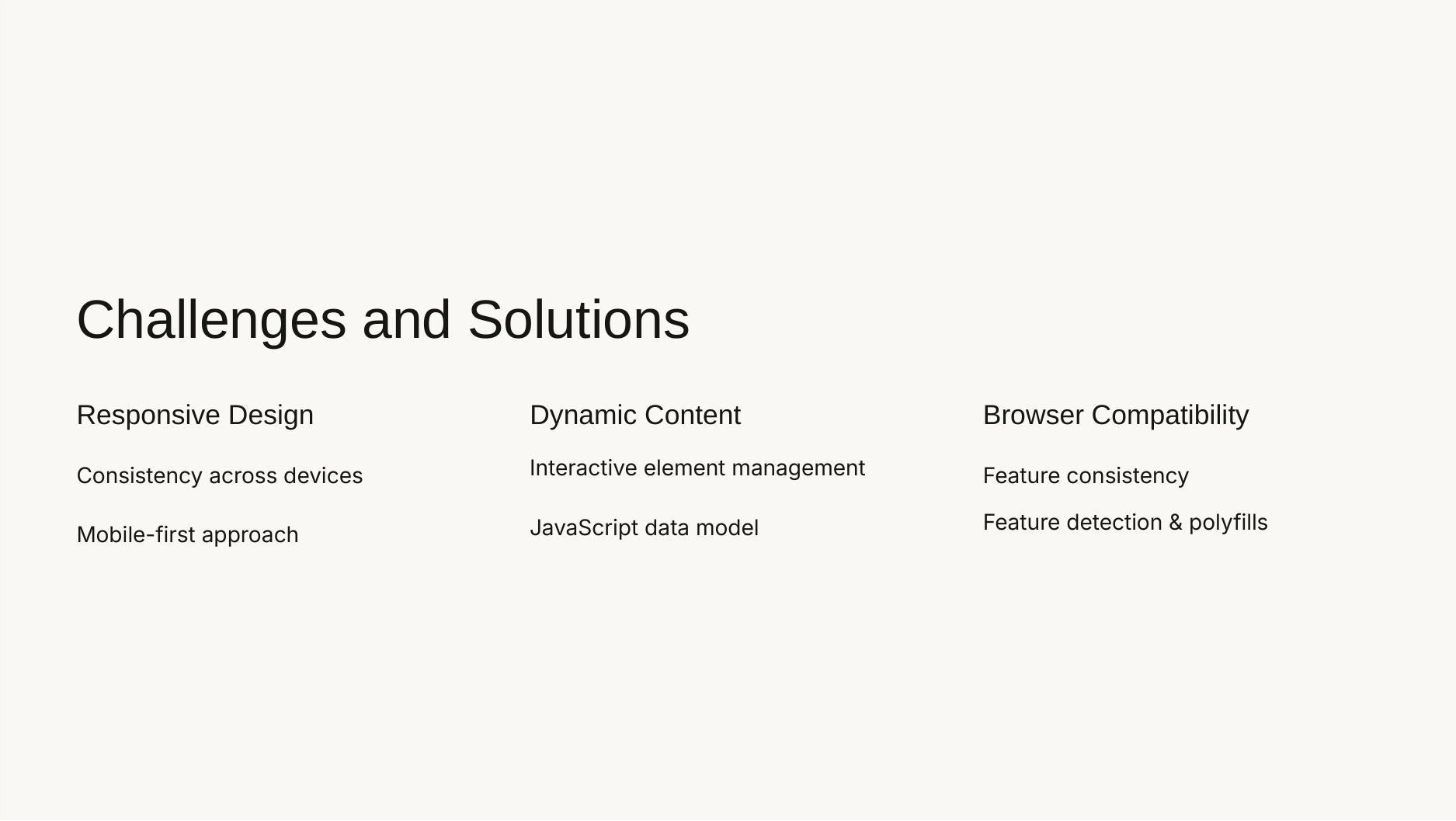

Challenges and Solutions
Responsive Design
Consistency across devices
Mobile-first approach
Dynamic Content
Browser Compatibility
Feature consistency
Interactive element management
JavaScript data model
Feature detection & polyfills